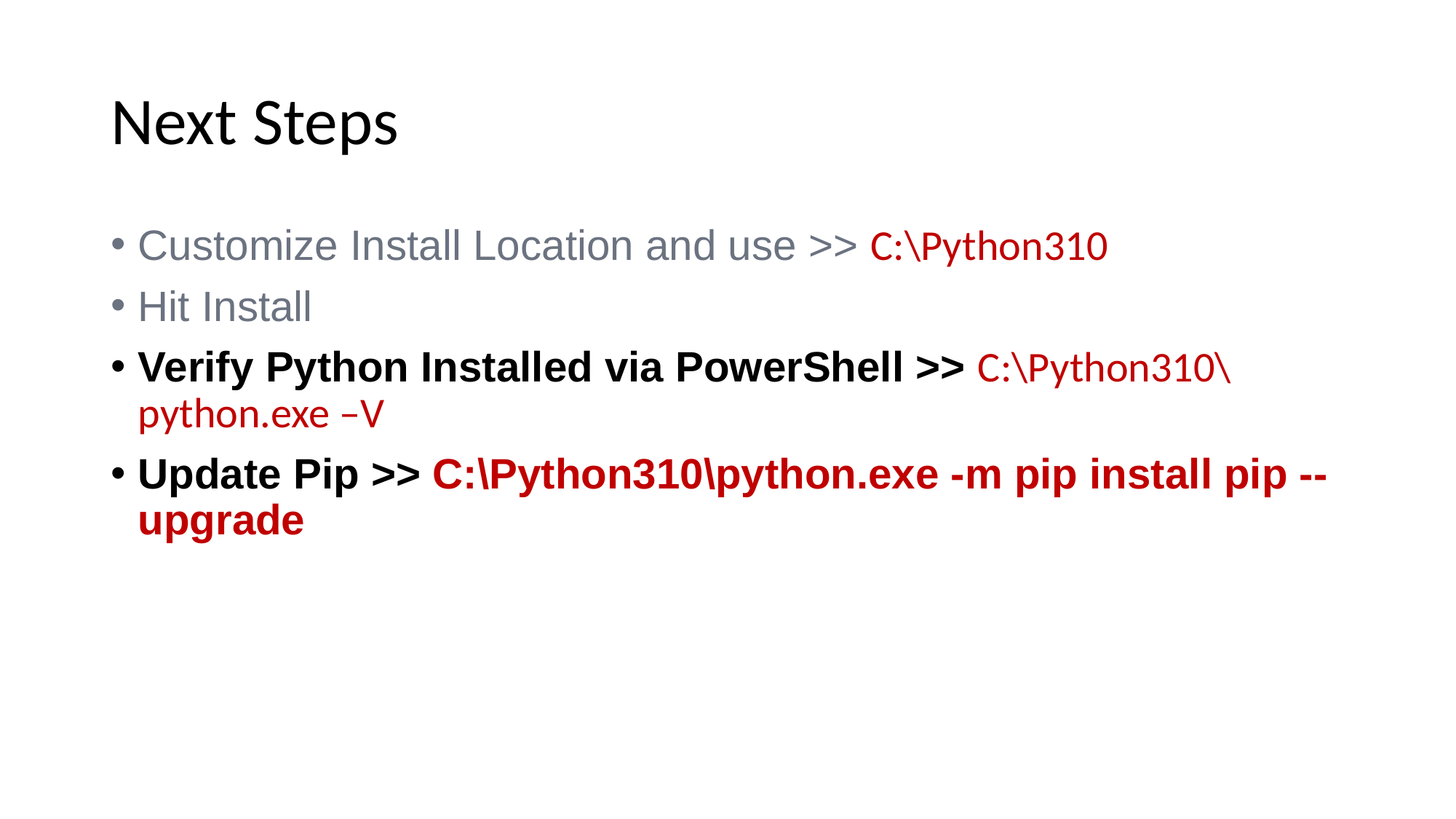

# Next Steps
Customize Install Location and use >> C:\Python310
Hit Install
Verify Python Installed via PowerShell >> C:\Python310\python.exe –V
Update Pip >> C:\Python310\python.exe -m pip install pip --upgrade